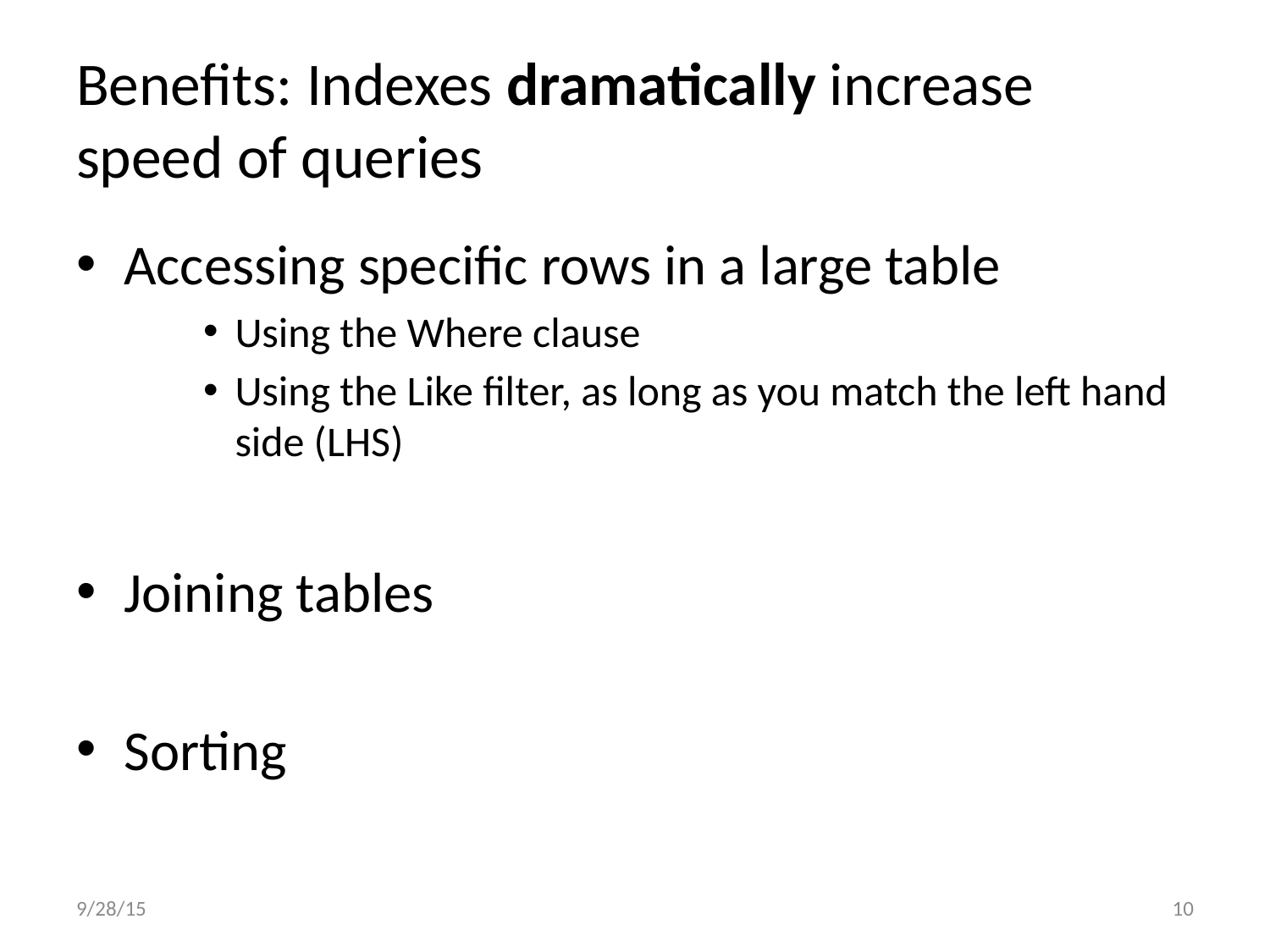

# Benefits: Indexes dramatically increase speed of queries
Accessing specific rows in a large table
Using the Where clause
Using the Like filter, as long as you match the left hand side (LHS)

Joining tables

Sorting

9/28/15
10